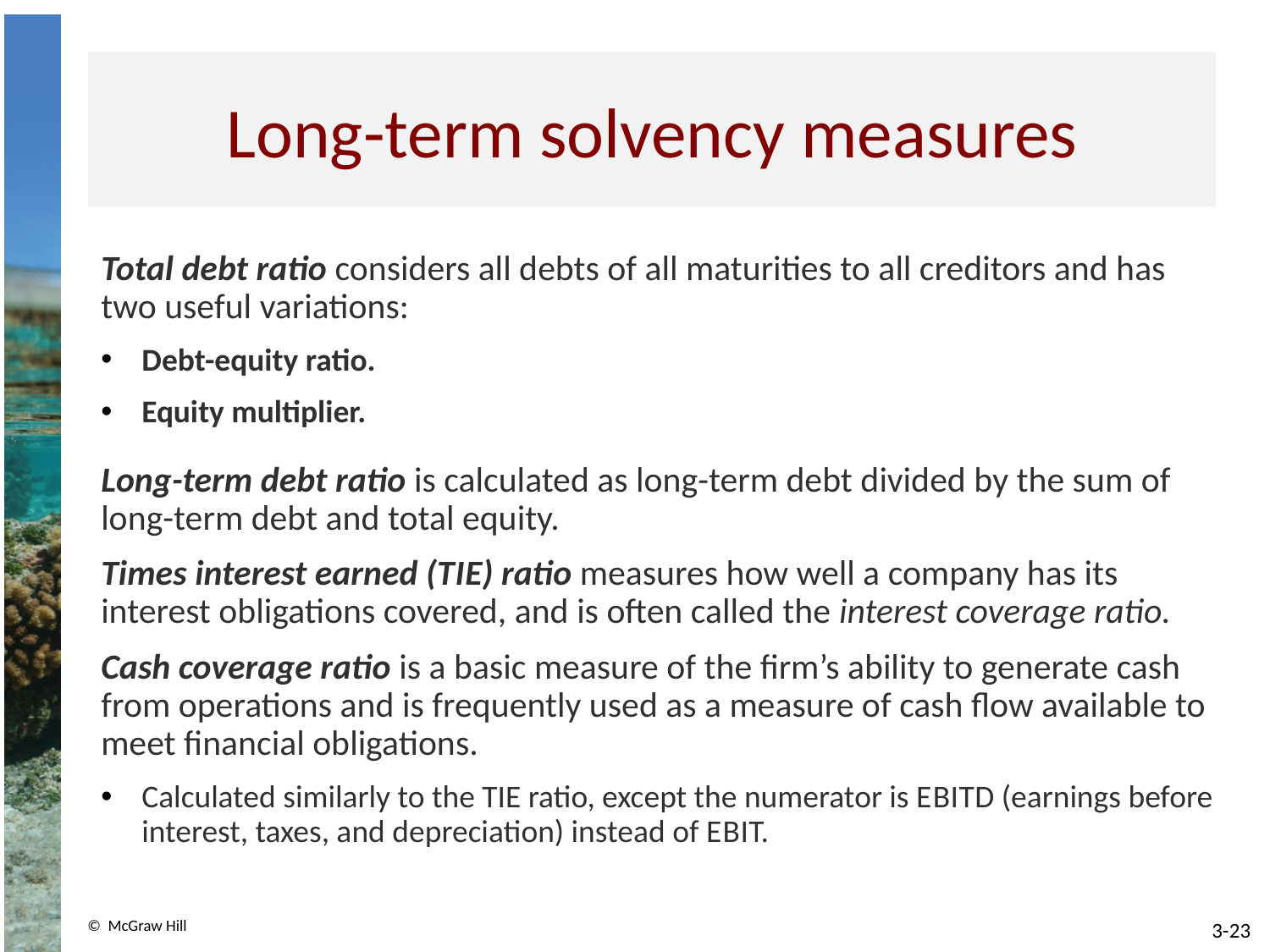

# Long-term solvency measures
Total debt ratio considers all debts of all maturities to all creditors and has two useful variations:
Debt-equity ratio.
Equity multiplier.
Long-term debt ratio is calculated as long-term debt divided by the sum of long-term debt and total equity.
Times interest earned (T I E) ratio measures how well a company has its interest obligations covered, and is often called the interest coverage ratio.
Cash coverage ratio is a basic measure of the firm’s ability to generate cash from operations and is frequently used as a measure of cash flow available to meet financial obligations.
Calculated similarly to the TIE ratio, except the numerator is E B I T D (earnings before interest, taxes, and depreciation) instead of E B I T.